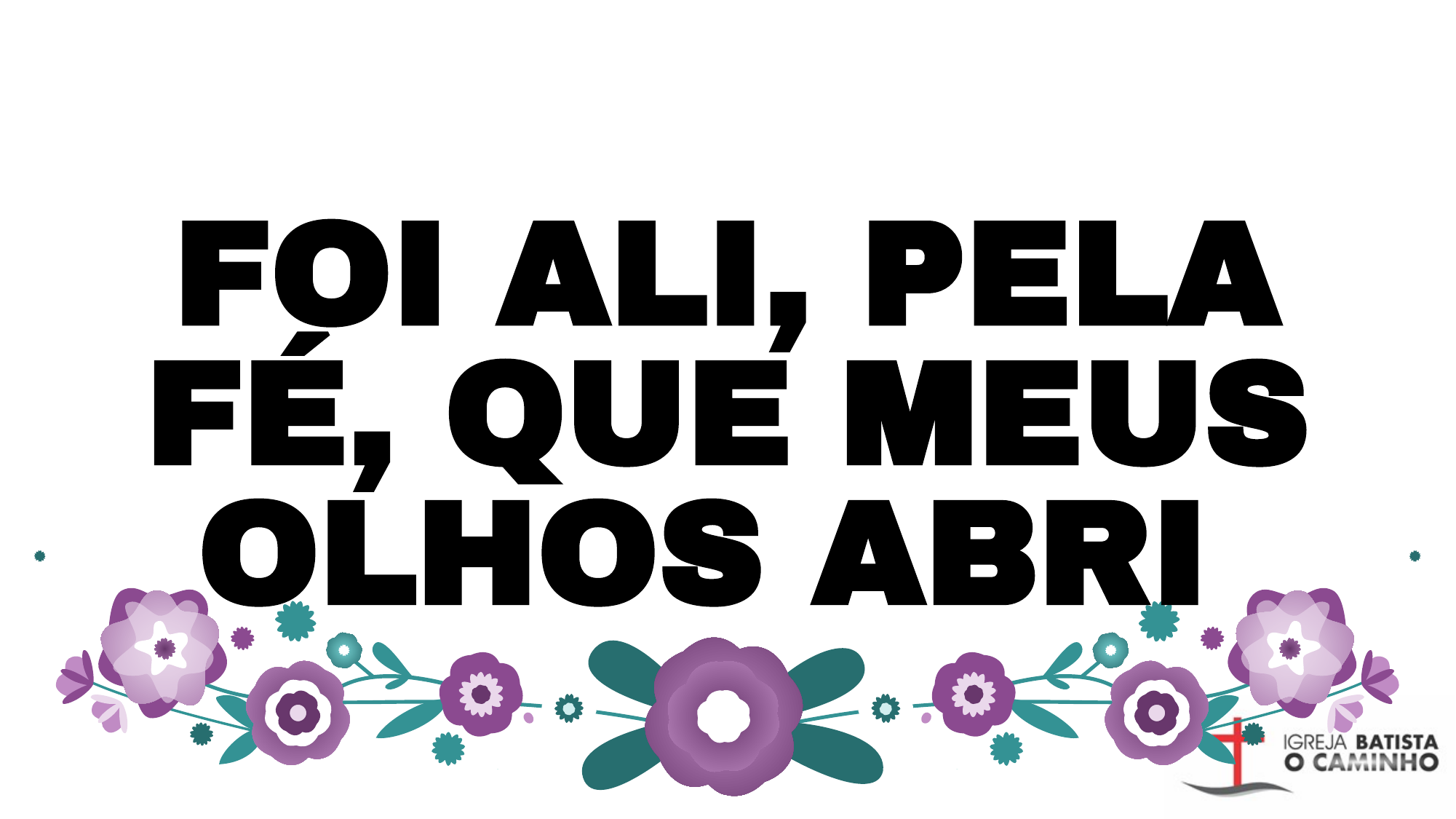

# FOI ALI, PELA FÉ, QUE MEUS OLHOS ABRI